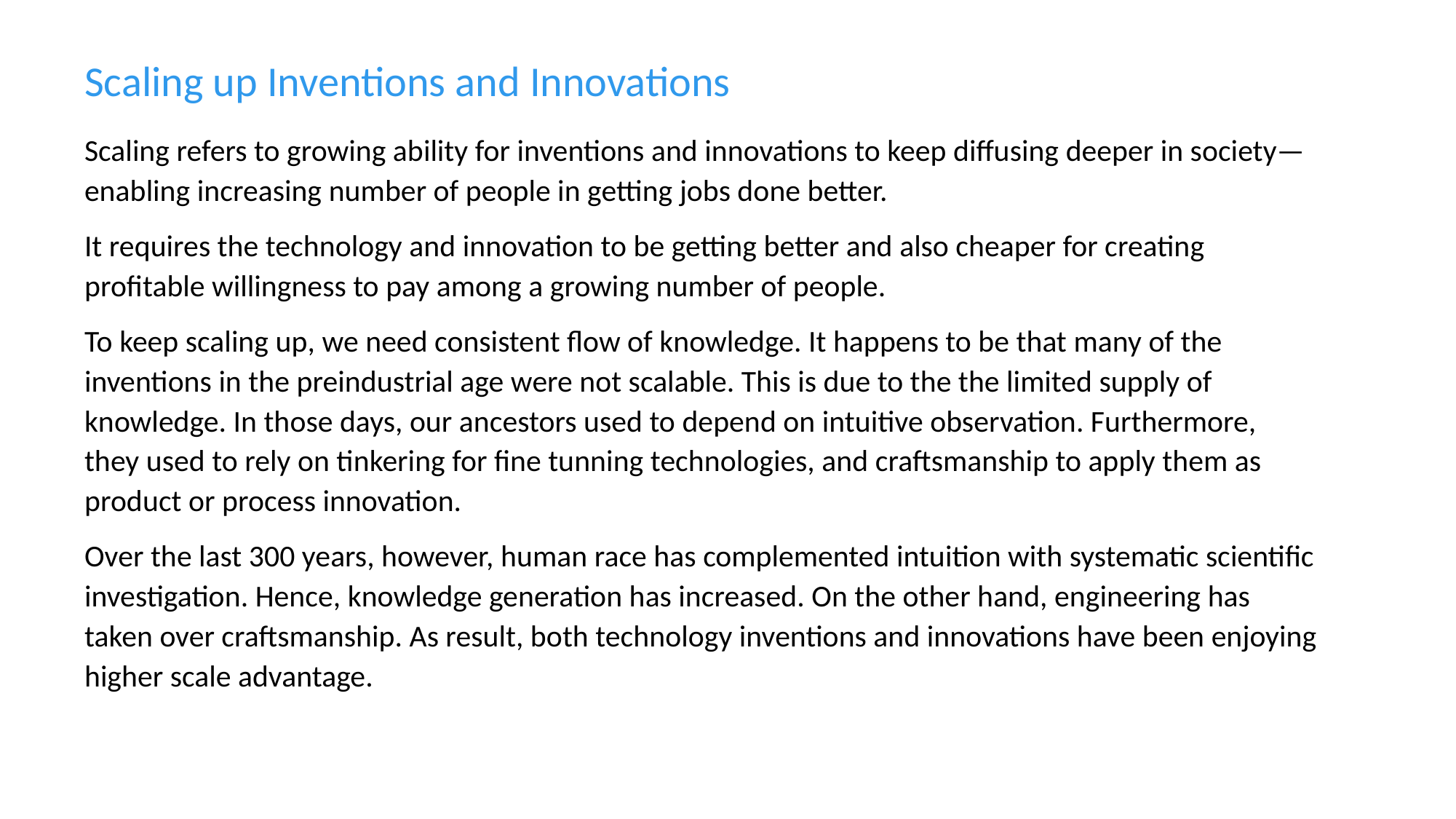

# Scaling up Inventions and Innovations
Scaling refers to growing ability for inventions and innovations to keep diffusing deeper in society—enabling increasing number of people in getting jobs done better.
It requires the technology and innovation to be getting better and also cheaper for creating profitable willingness to pay among a growing number of people.
To keep scaling up, we need consistent flow of knowledge. It happens to be that many of the inventions in the preindustrial age were not scalable. This is due to the the limited supply of knowledge. In those days, our ancestors used to depend on intuitive observation. Furthermore, they used to rely on tinkering for fine tunning technologies, and craftsmanship to apply them as product or process innovation.
Over the last 300 years, however, human race has complemented intuition with systematic scientific investigation. Hence, knowledge generation has increased. On the other hand, engineering has taken over craftsmanship. As result, both technology inventions and innovations have been enjoying higher scale advantage.